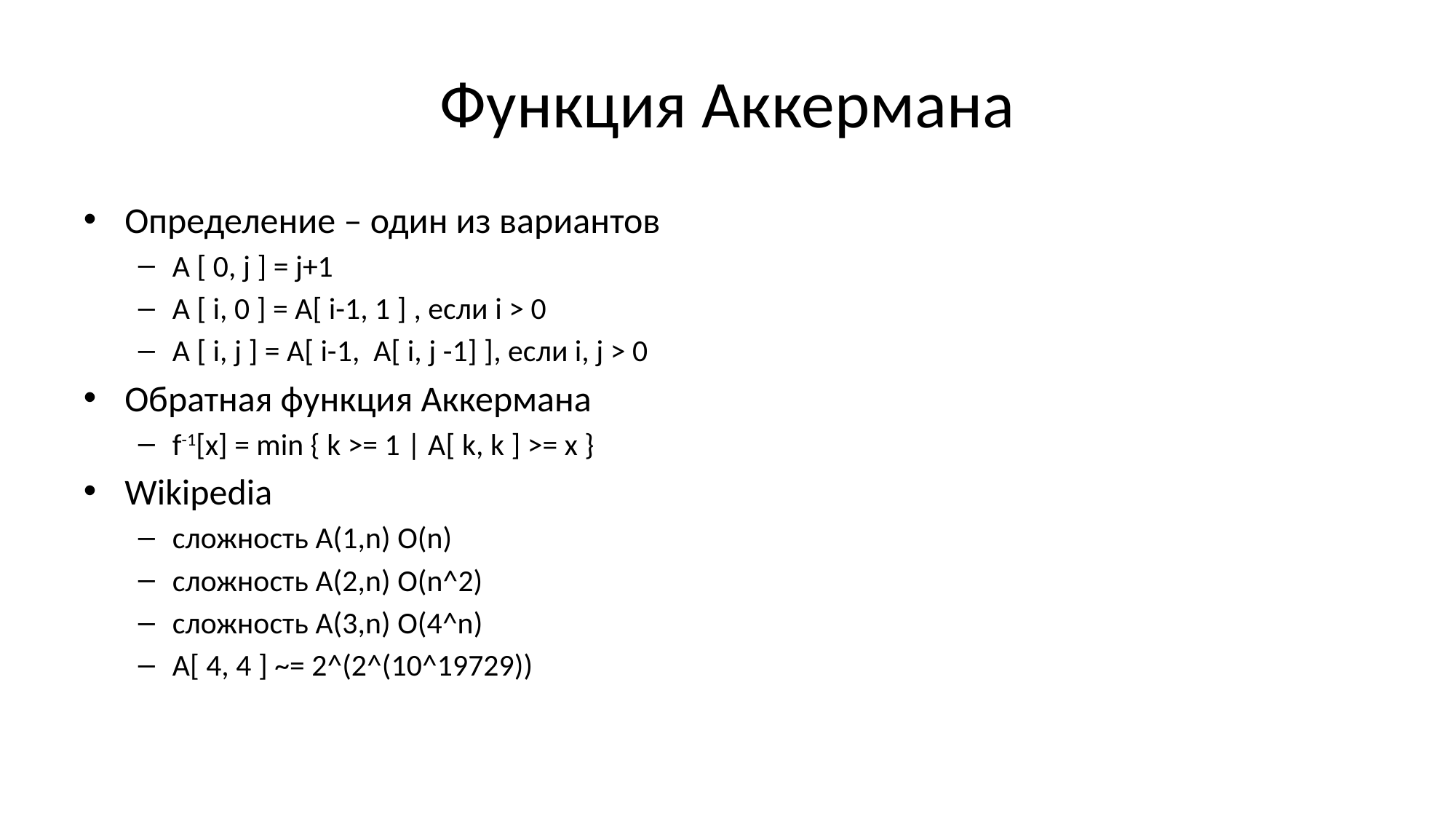

# Функция Аккермана
Определение – один из вариантов
A [ 0, j ] = j+1
A [ i, 0 ] = A[ i-1, 1 ] , если i > 0
A [ i, j ] = A[ i-1,  A[ i, j -1] ], если i, j > 0
Обратная функция Аккермана
f-1[x] = min { k >= 1 | A[ k, k ] >= x }
Wikipedia
сложность A(1,n) O(n)
сложность A(2,n) O(n^2)
сложность A(3,n) O(4^n)
A[ 4, 4 ] ~= 2^(2^(10^19729))